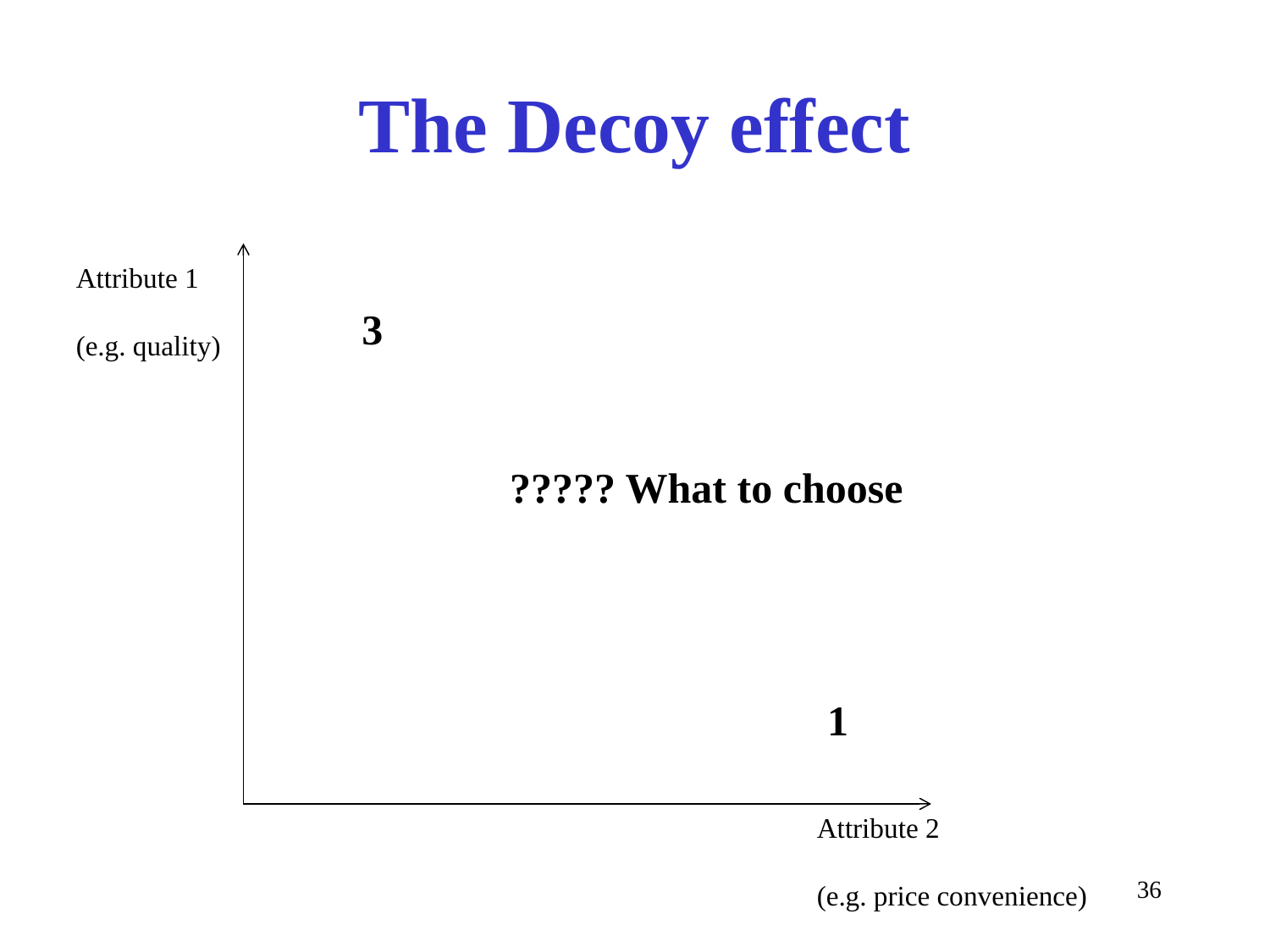

# The Decoy effect
Attribute 1

(e.g. quality)
3
????? What to choose
1
Attribute 2

(e.g. price convenience)
36